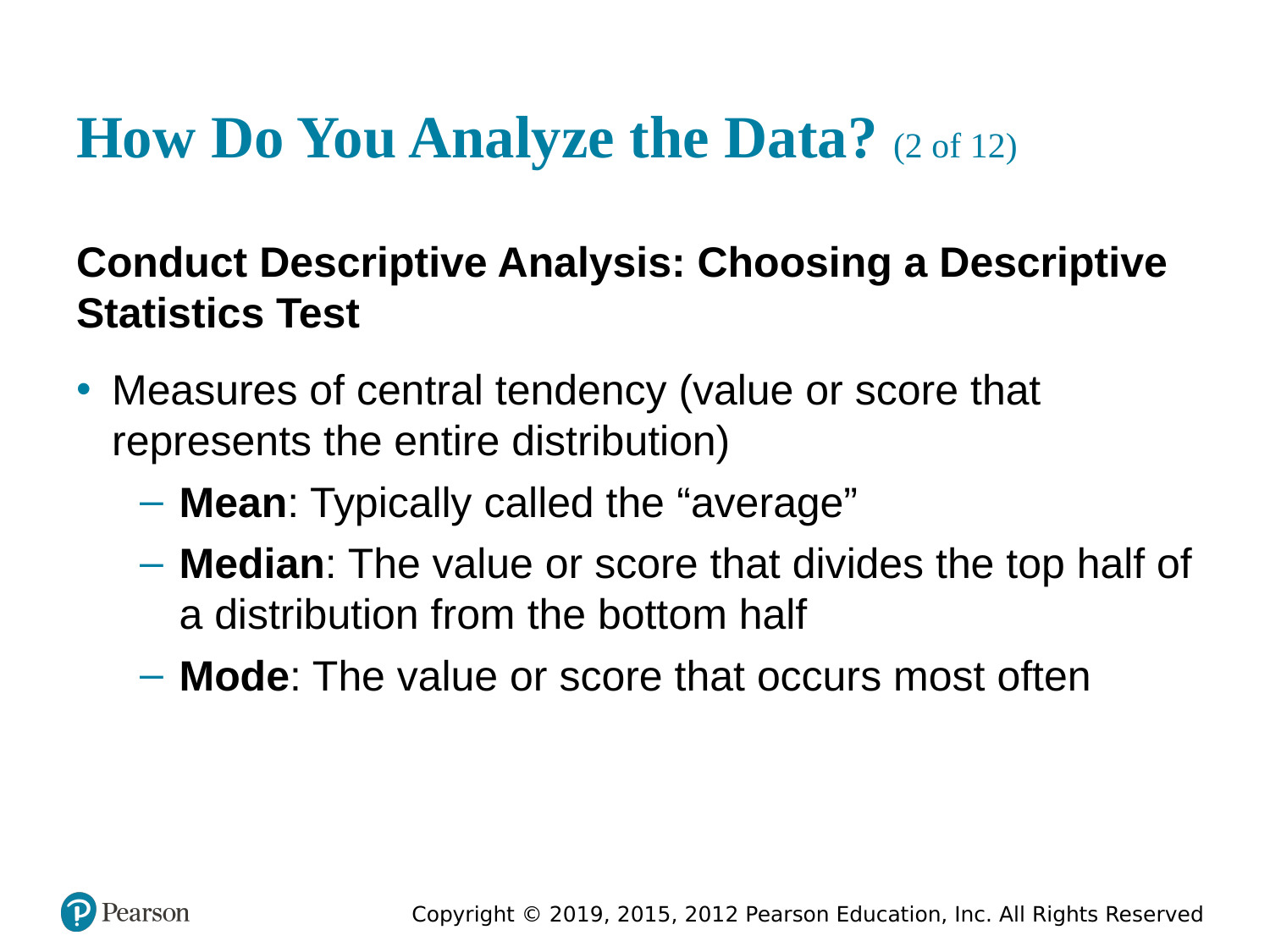

# How Do You Analyze the Data? (2 of 12)
Conduct Descriptive Analysis: Choosing a Descriptive Statistics Test
Measures of central tendency (value or score that represents the entire distribution)
Mean: Typically called the “average”
Median: The value or score that divides the top half of a distribution from the bottom half
Mode: The value or score that occurs most often